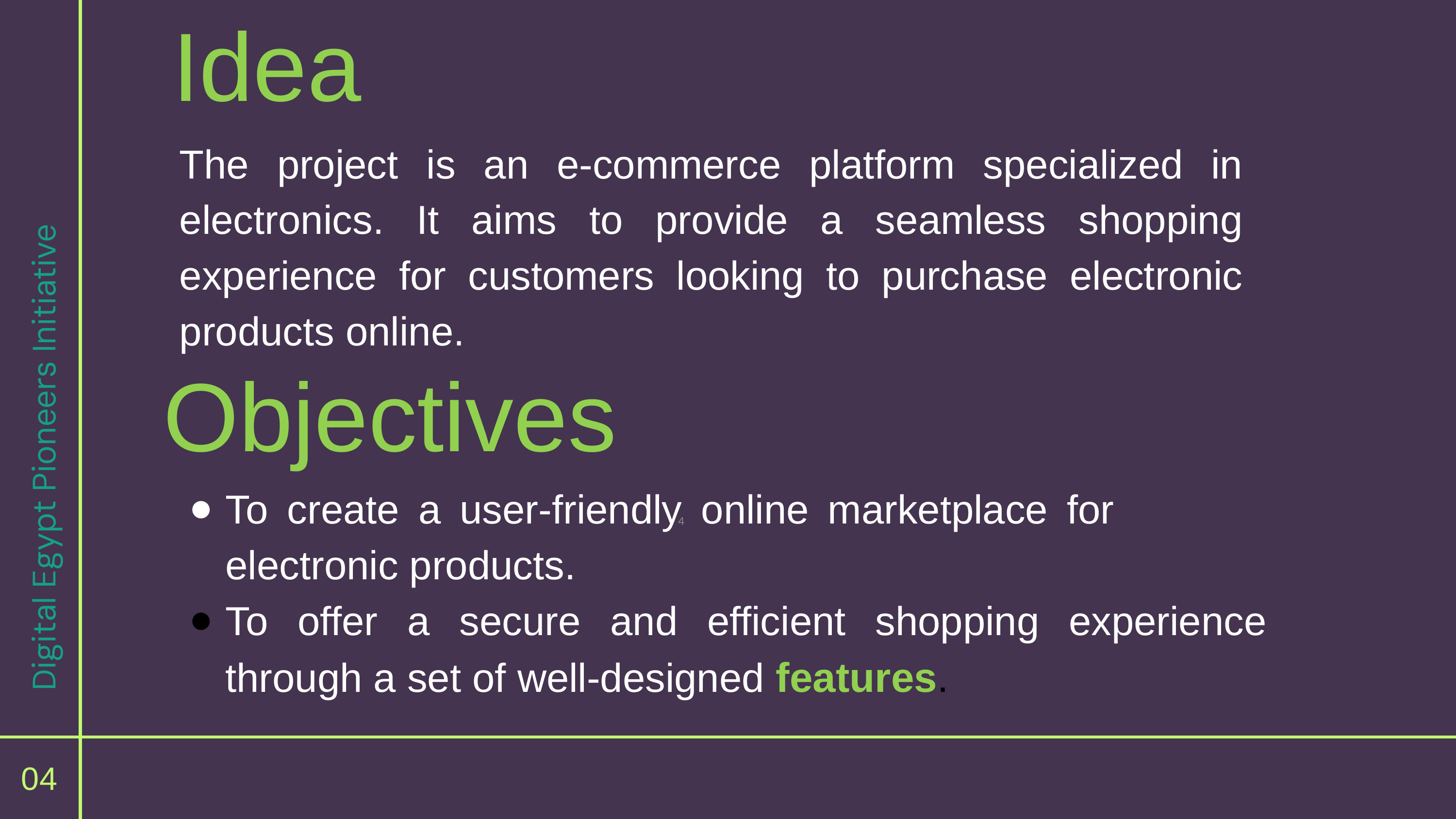

Idea
The project is an e-commerce platform specialized in electronics. It aims to provide a seamless shopping experience for customers looking to purchase electronic products online.

Objectives
Digital Egypt Pioneers Initiative
To create a user-friendly online marketplace for         electronic products.
To offer a secure and efficient shopping experience through a set of well-designed features.
4
04